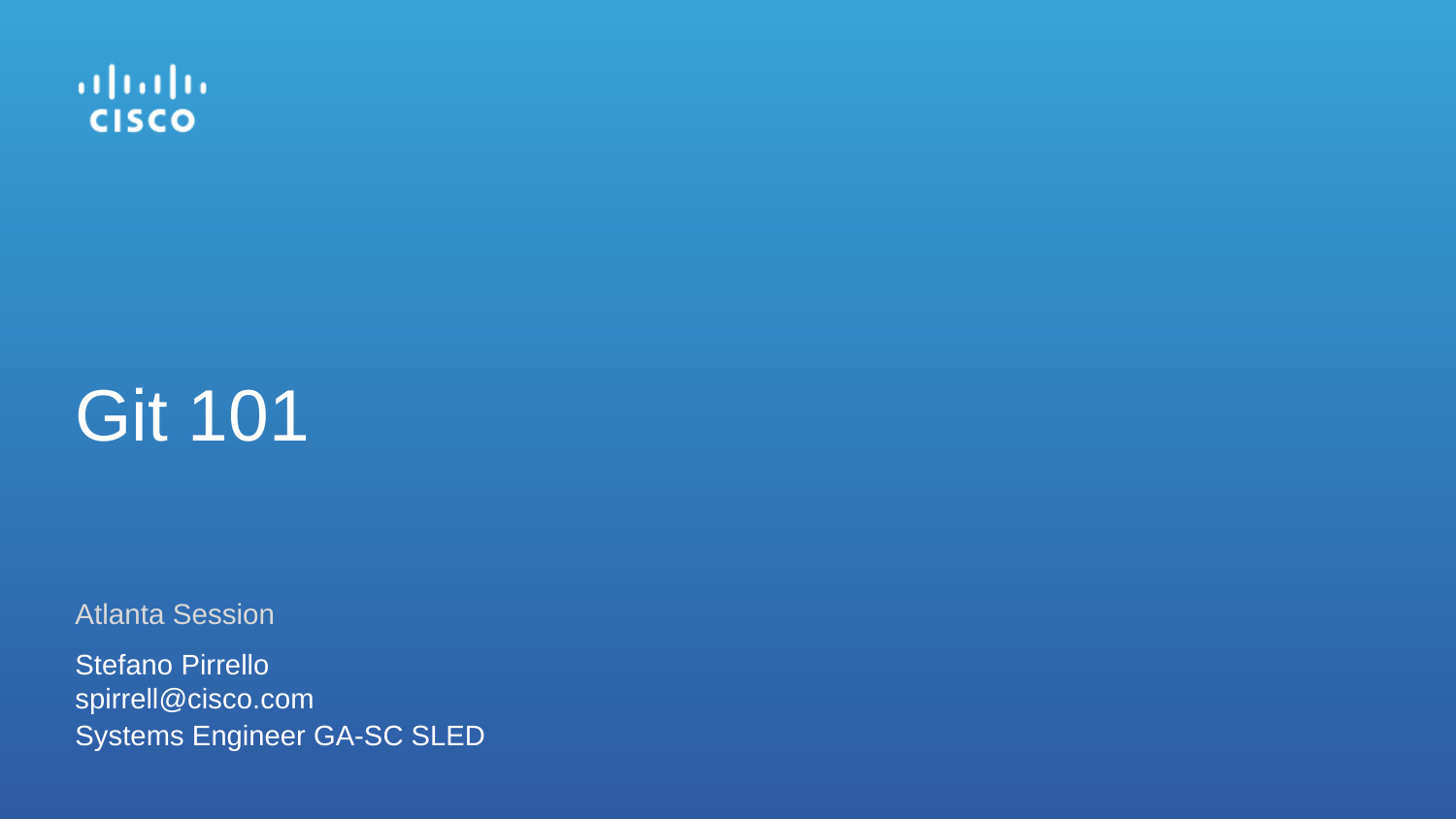

# Git 101

Atlanta Session
Stefano Pirrello
spirrell@cisco.com
Systems Engineer GA-SC SLED